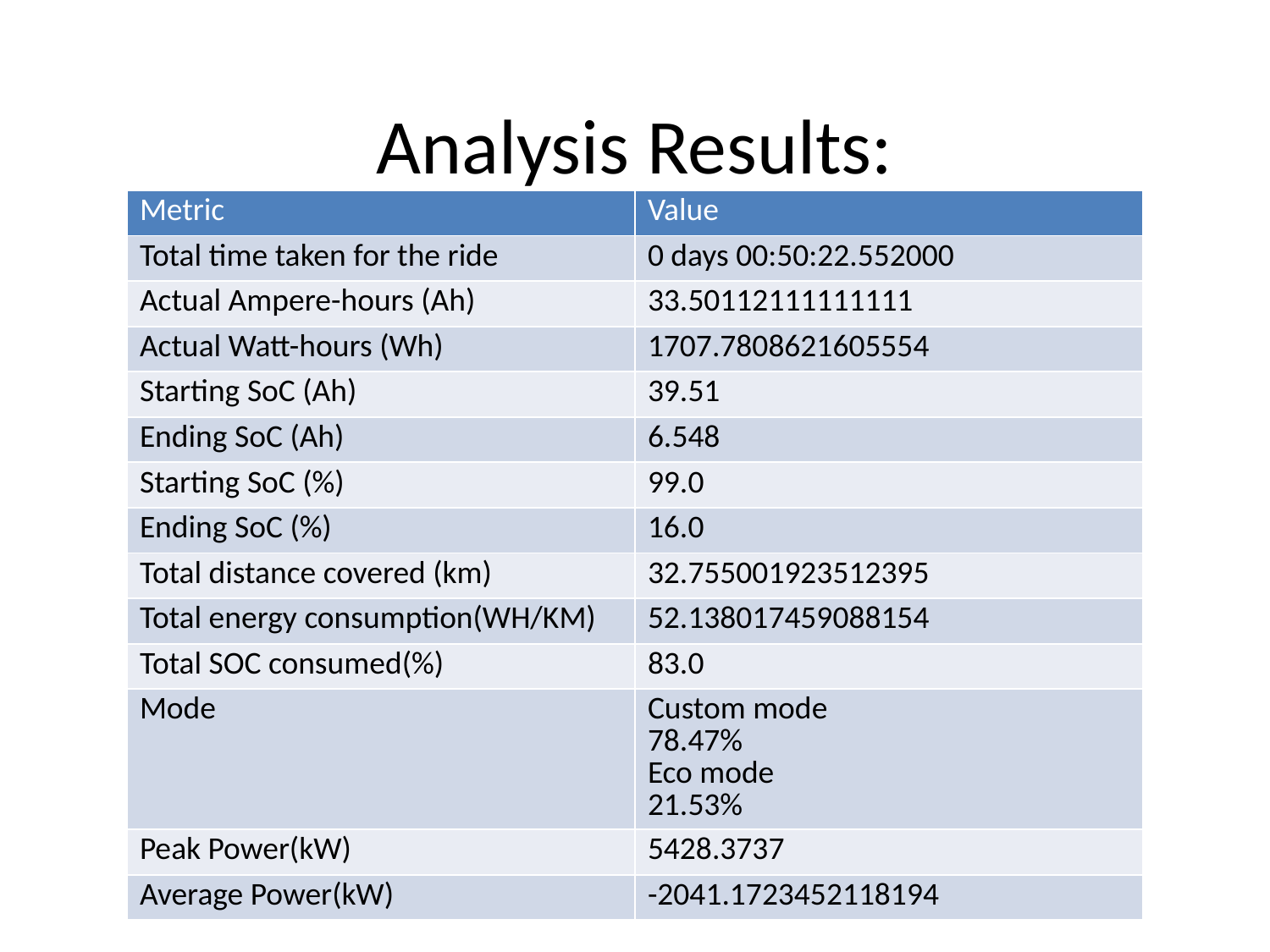

# Analysis Results:
| Metric | Value |
| --- | --- |
| Total time taken for the ride | 0 days 00:50:22.552000 |
| Actual Ampere-hours (Ah) | 33.50112111111111 |
| Actual Watt-hours (Wh) | 1707.7808621605554 |
| Starting SoC (Ah) | 39.51 |
| Ending SoC (Ah) | 6.548 |
| Starting SoC (%) | 99.0 |
| Ending SoC (%) | 16.0 |
| Total distance covered (km) | 32.755001923512395 |
| Total energy consumption(WH/KM) | 52.138017459088154 |
| Total SOC consumed(%) | 83.0 |
| Mode | Custom mode 78.47% Eco mode 21.53% |
| Peak Power(kW) | 5428.3737 |
| Average Power(kW) | -2041.1723452118194 |